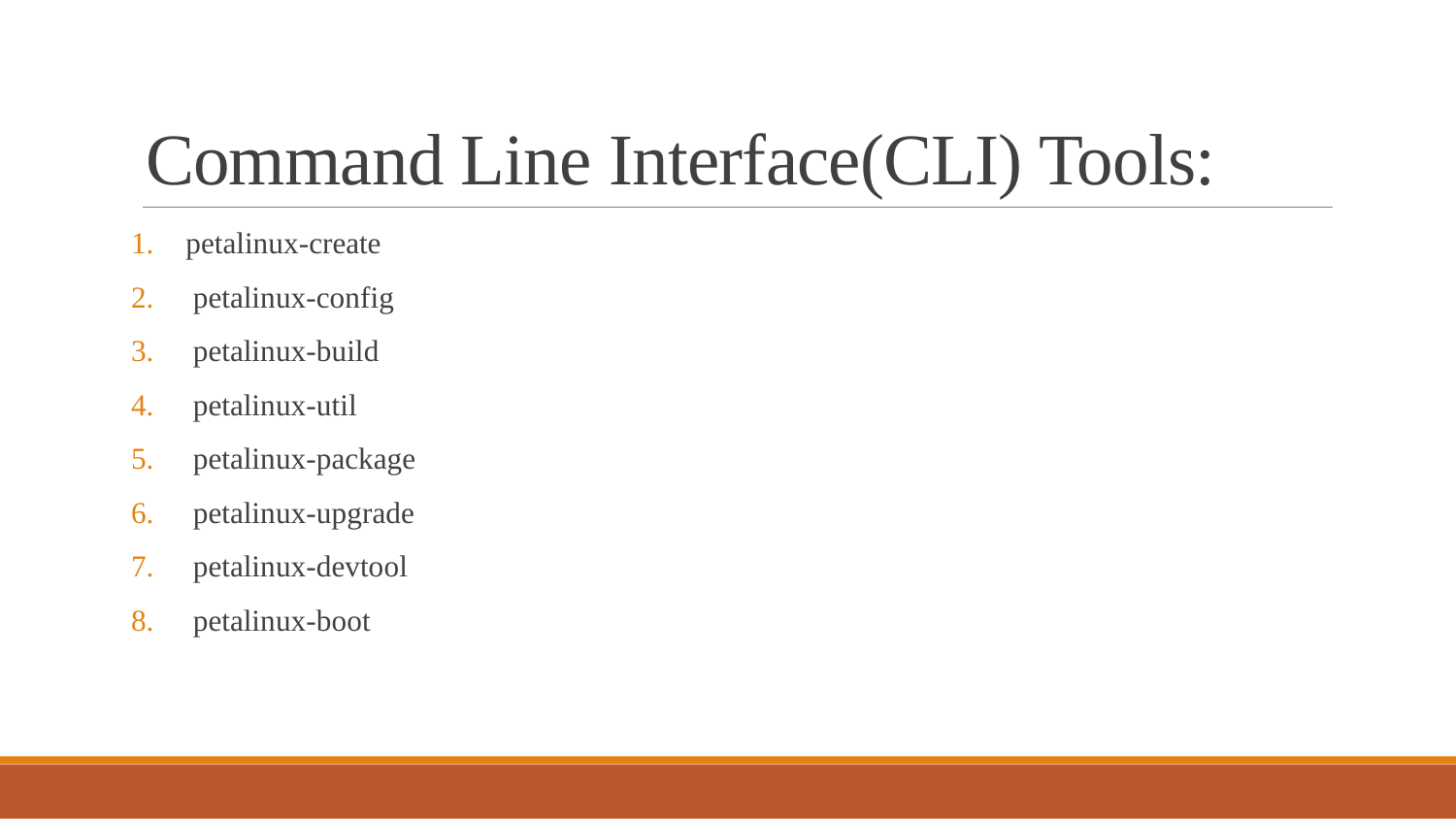

# Command Line Interface(CLI) Tools:
petalinux-create
 petalinux-config
 petalinux-build
 petalinux-util
 petalinux-package
 petalinux-upgrade
 petalinux-devtool
 petalinux-boot